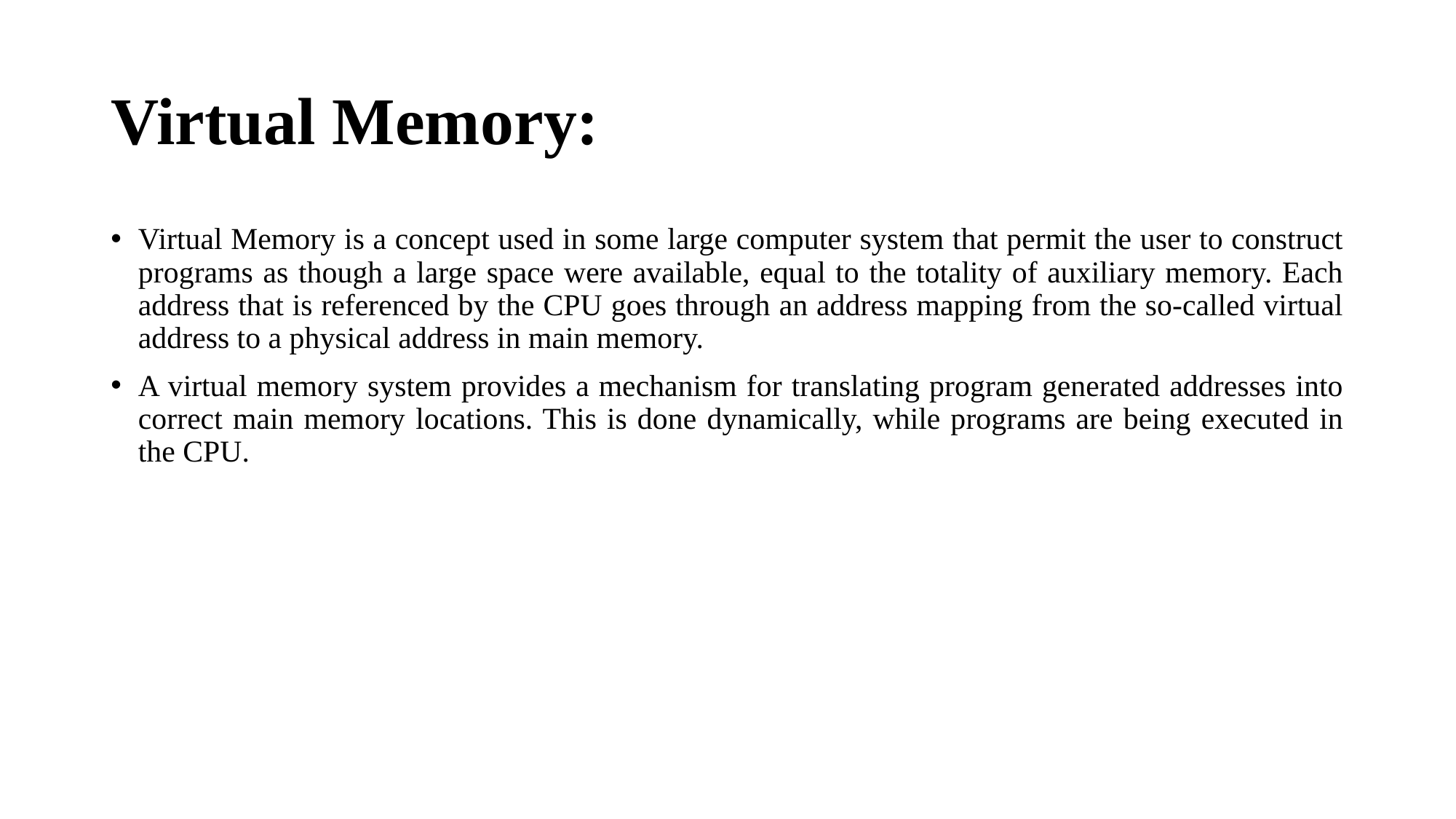

# Virtual Memory:
Virtual Memory is a concept used in some large computer system that permit the user to construct programs as though a large space were available, equal to the totality of auxiliary memory. Each address that is referenced by the CPU goes through an address mapping from the so-called virtual address to a physical address in main memory.
A virtual memory system provides a mechanism for translating program generated addresses into correct main memory locations. This is done dynamically, while programs are being executed in the CPU.